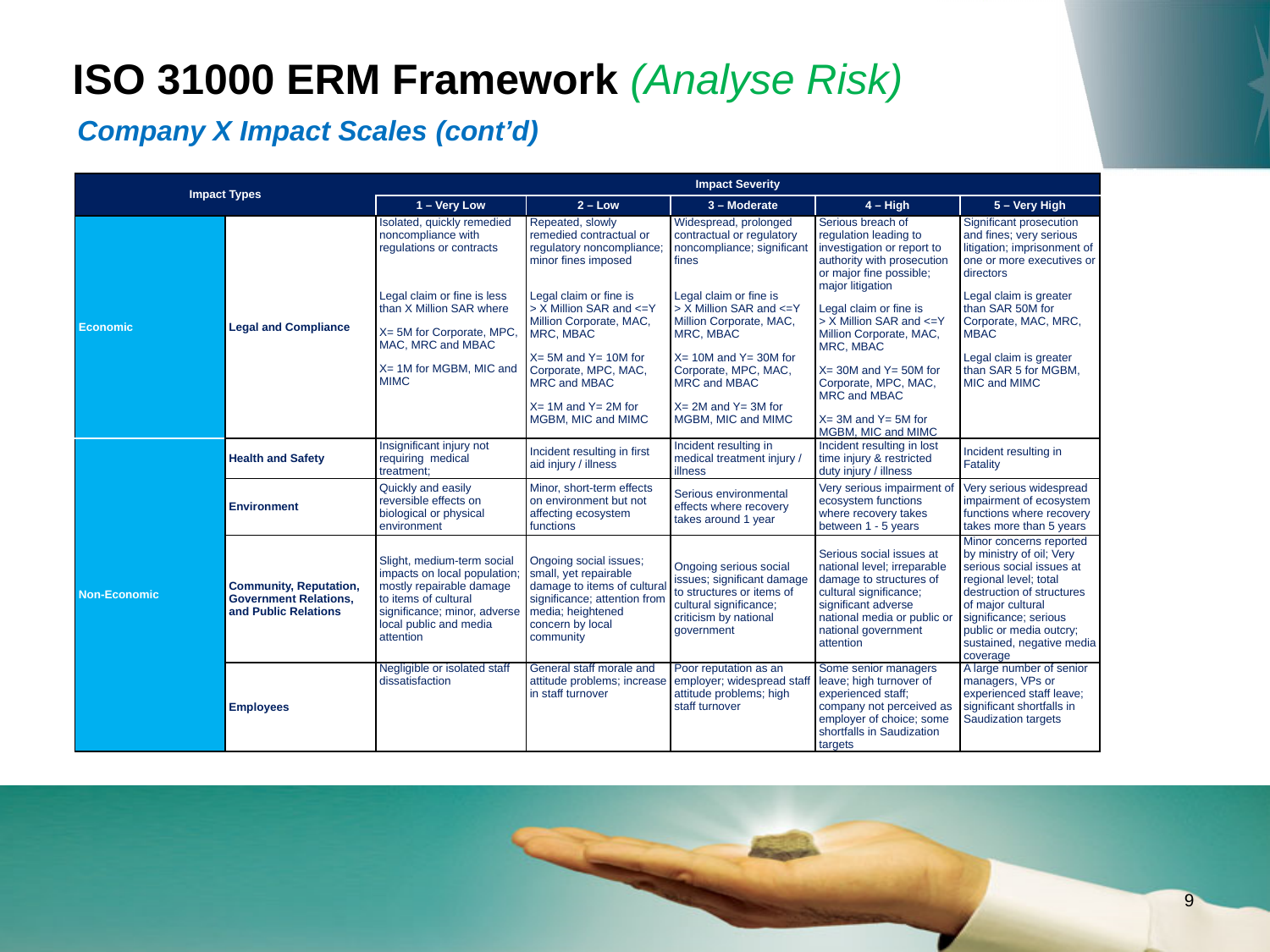

ISO 31000 ERM Framework (Analyse Risk)
# Company X Impact Scales (cont’d)
| Impact Types |  | Impact Severity |  |  |  |  |
| --- | --- | --- | --- | --- | --- | --- |
|  |  | 1 – Very Low | 2 – Low | 3 – Moderate | 4 – High | 5 – Very High |
| Economic | Legal and Compliance | Isolated, quickly remedied noncompliance with regulations or contracts Legal claim or fine is less than X Million SAR where X= 5M for Corporate, MPC, MAC, MRC and MBAC X= 1M for MGBM, MIC and MIMC | Repeated, slowly remedied contractual or regulatory noncompliance; minor fines imposed Legal claim or fine is > X Million SAR and <=Y Million Corporate, MAC, MRC, MBAC X= 5M and Y= 10M for Corporate, MPC, MAC, MRC and MBAC X= 1M and Y= 2M for MGBM, MIC and MIMC | Widespread, prolonged contractual or regulatory noncompliance; significant fines Legal claim or fine is > X Million SAR and <=Y Million Corporate, MAC, MRC, MBAC X= 10M and Y= 30M for Corporate, MPC, MAC, MRC and MBAC X= 2M and Y= 3M for MGBM, MIC and MIMC | Serious breach of regulation leading to investigation or report to authority with prosecution or major fine possible; major litigation Legal claim or fine is > X Million SAR and <=Y Million Corporate, MAC, MRC, MBAC X= 30M and Y= 50M for Corporate, MPC, MAC, MRC and MBAC X= 3M and Y= 5M for MGBM, MIC and MIMC | Significant prosecution and fines; very serious litigation; imprisonment of one or more executives or directors Legal claim is greater than SAR 50M for Corporate, MAC, MRC, MBAC Legal claim is greater than SAR 5 for MGBM, MIC and MIMC |
| Non-Economic | Health and Safety | Insignificant injury not requiring medical treatment; | Incident resulting in first aid injury / illness | Incident resulting in medical treatment injury / illness | Incident resulting in lost time injury & restricted duty injury / illness | Incident resulting in Fatality |
|  | Environment | Quickly and easily reversible effects on biological or physical environment | Minor, short-term effects on environment but not affecting ecosystem functions | Serious environmental effects where recovery takes around 1 year | Very serious impairment of ecosystem functions where recovery takes between 1 - 5 years | Very serious widespread impairment of ecosystem functions where recovery takes more than 5 years |
|  | Community, Reputation, Government Relations, and Public Relations | Slight, medium-term social impacts on local population; mostly repairable damage to items of cultural significance; minor, adverse local public and media attention | Ongoing social issues; small, yet repairable damage to items of cultural significance; attention from media; heightened concern by local community | Ongoing serious social issues; significant damage to structures or items of cultural significance; criticism by national government | Serious social issues at national level; irreparable damage to structures of cultural significance; significant adverse national media or public or national government attention | Minor concerns reported by ministry of oil; Very serious social issues at regional level; total destruction of structures of major cultural significance; serious public or media outcry; sustained, negative media coverage |
|  | Employees | Negligible or isolated staff dissatisfaction | General staff morale and attitude problems; increase in staff turnover | Poor reputation as an employer; widespread staff attitude problems; high staff turnover | Some senior managers leave; high turnover of experienced staff; company not perceived as employer of choice; some shortfalls in Saudization targets | A large number of senior managers, VPs or experienced staff leave; significant shortfalls in Saudization targets |
contents
9